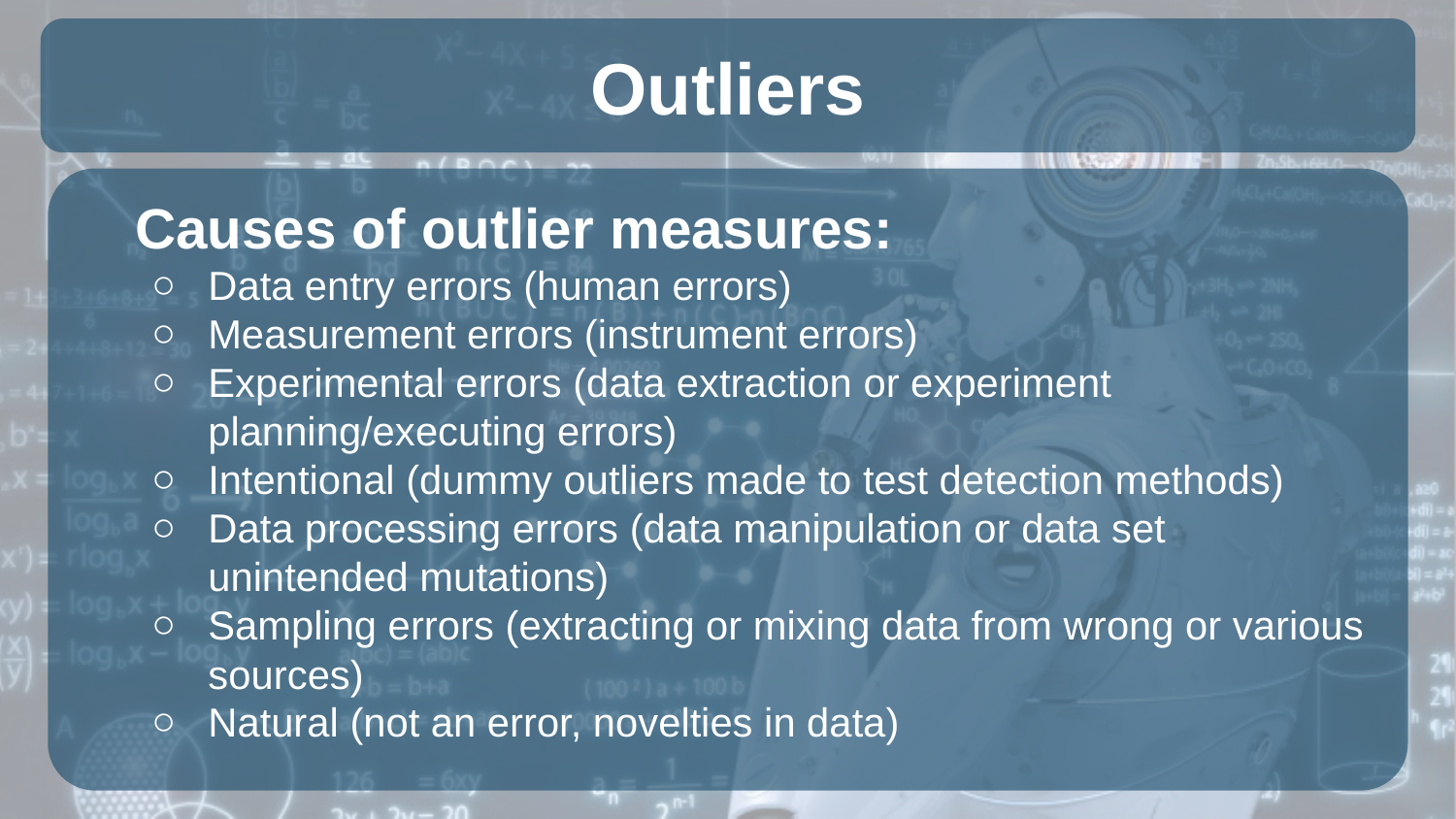

# Outliers
Causes of outlier measures:
Data entry errors (human errors)
Measurement errors (instrument errors)
Experimental errors (data extraction or experiment planning/executing errors)
Intentional (dummy outliers made to test detection methods)
Data processing errors (data manipulation or data set unintended mutations)
Sampling errors (extracting or mixing data from wrong or various sources)
Natural (not an error, novelties in data)